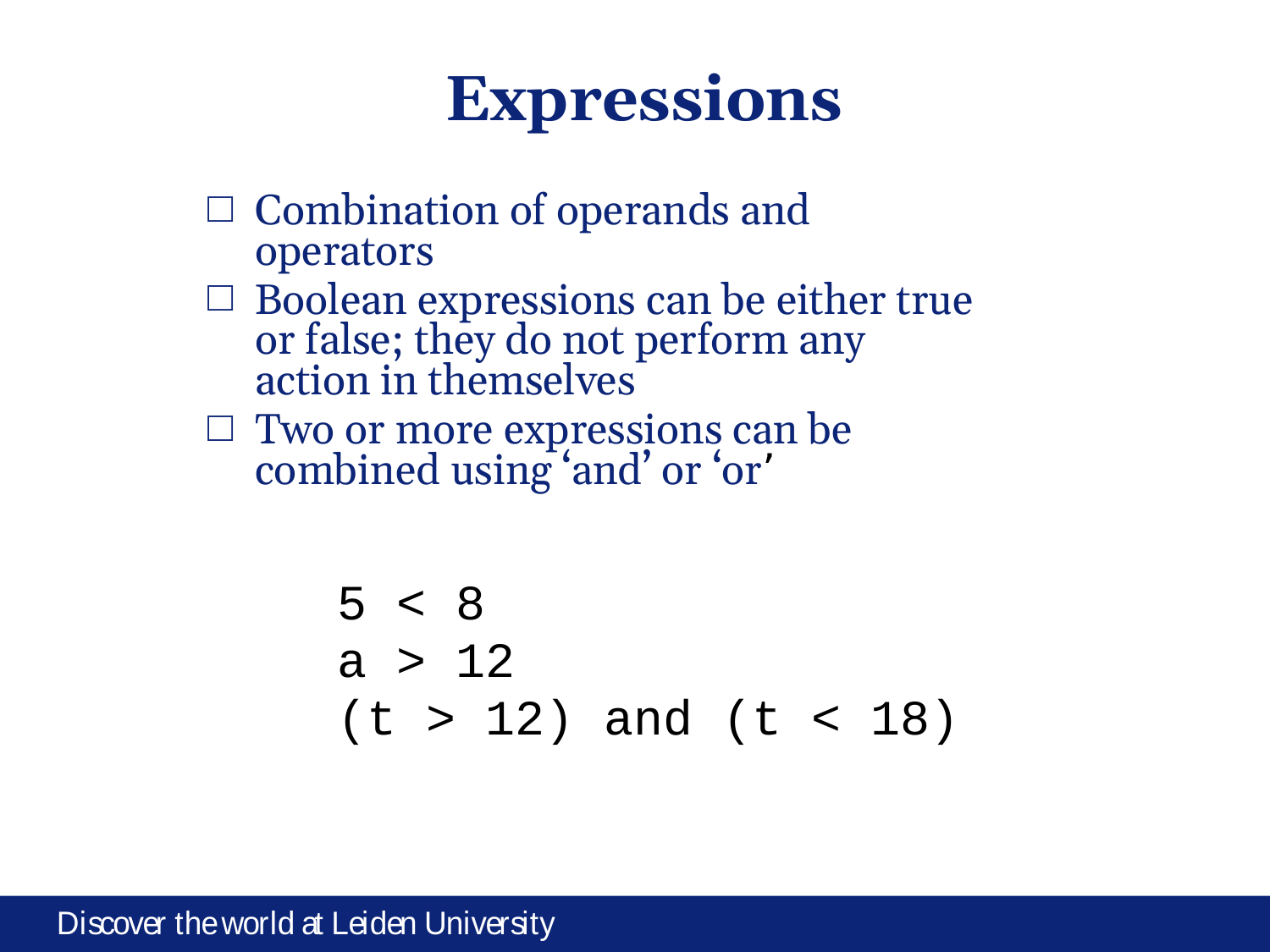

# Expressions

Combination of operands and operators
Boolean expressions can be either true or false; they do not perform any action in themselves
Two or more expressions can be combined using ‘and’ or ‘or’

5 < 8
a > 12
(t > 12) and (t < 18)